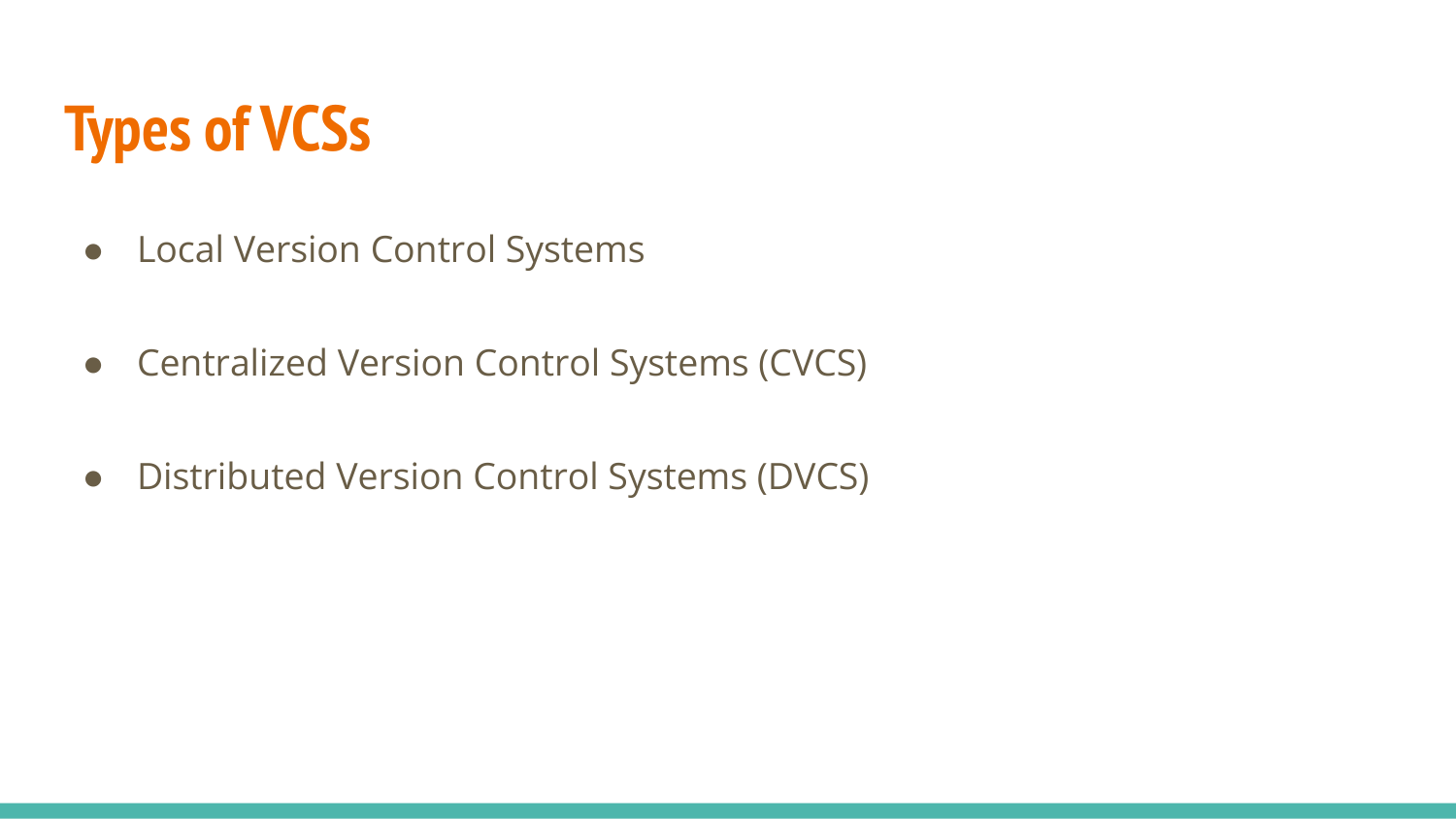

# Types of VCSs
Local Version Control Systems

Centralized Version Control Systems (CVCS)

Distributed Version Control Systems (DVCS)